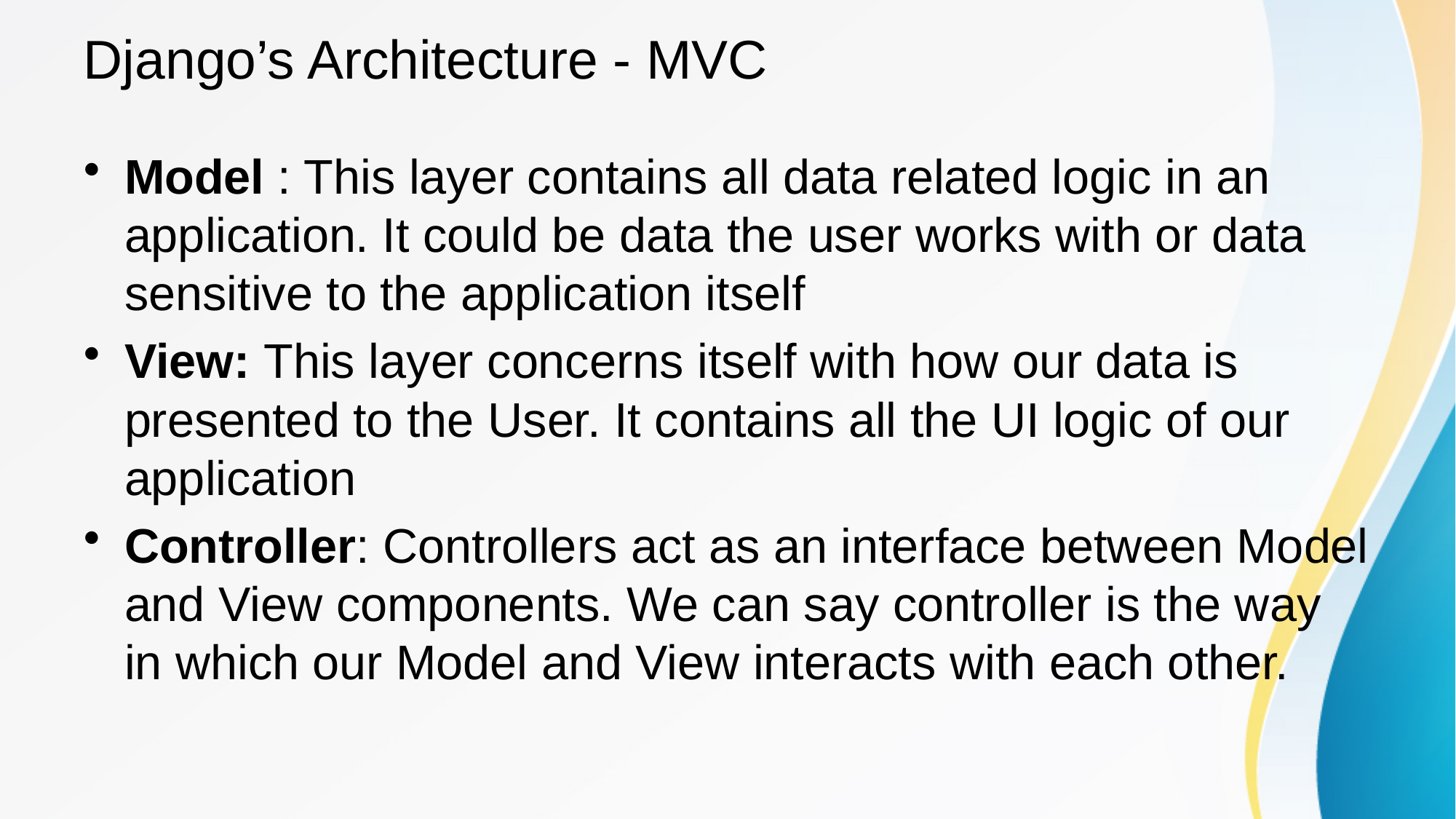

# Django’s Architecture - MVC
Model : This layer contains all data related logic in an application. It could be data the user works with or data sensitive to the application itself
View: This layer concerns itself with how our data is presented to the User. It contains all the UI logic of our application
Controller: Controllers act as an interface between Model and View components. We can say controller is the way in which our Model and View interacts with each other.